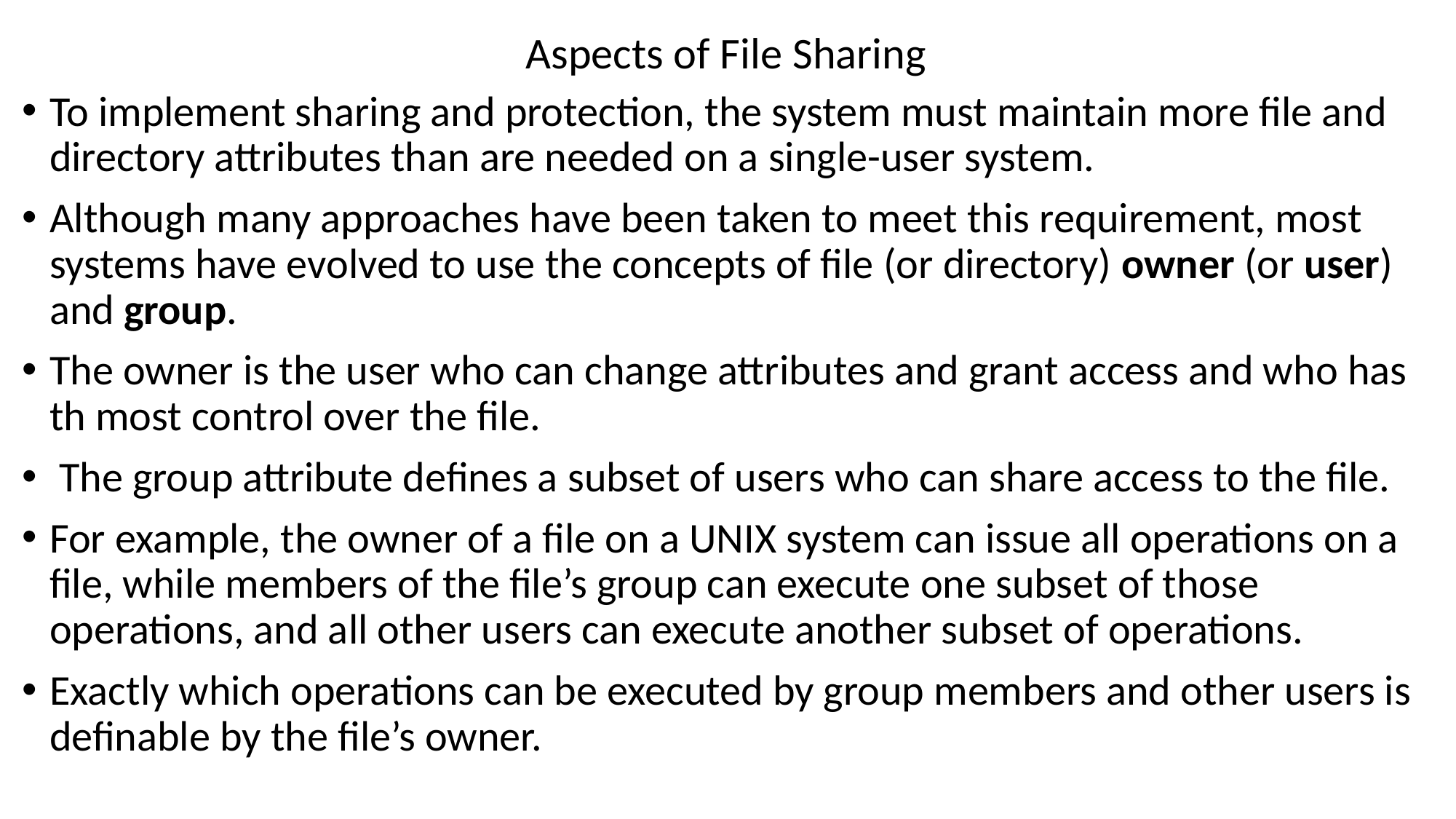

# Aspects of File Sharing
To implement sharing and protection, the system must maintain more file and directory attributes than are needed on a single-user system.
Although many approaches have been taken to meet this requirement, most systems have evolved to use the concepts of file (or directory) owner (or user) and group.
The owner is the user who can change attributes and grant access and who has th most control over the file.
 The group attribute defines a subset of users who can share access to the file.
For example, the owner of a file on a UNIX system can issue all operations on a file, while members of the file’s group can execute one subset of those operations, and all other users can execute another subset of operations.
Exactly which operations can be executed by group members and other users is definable by the file’s owner.